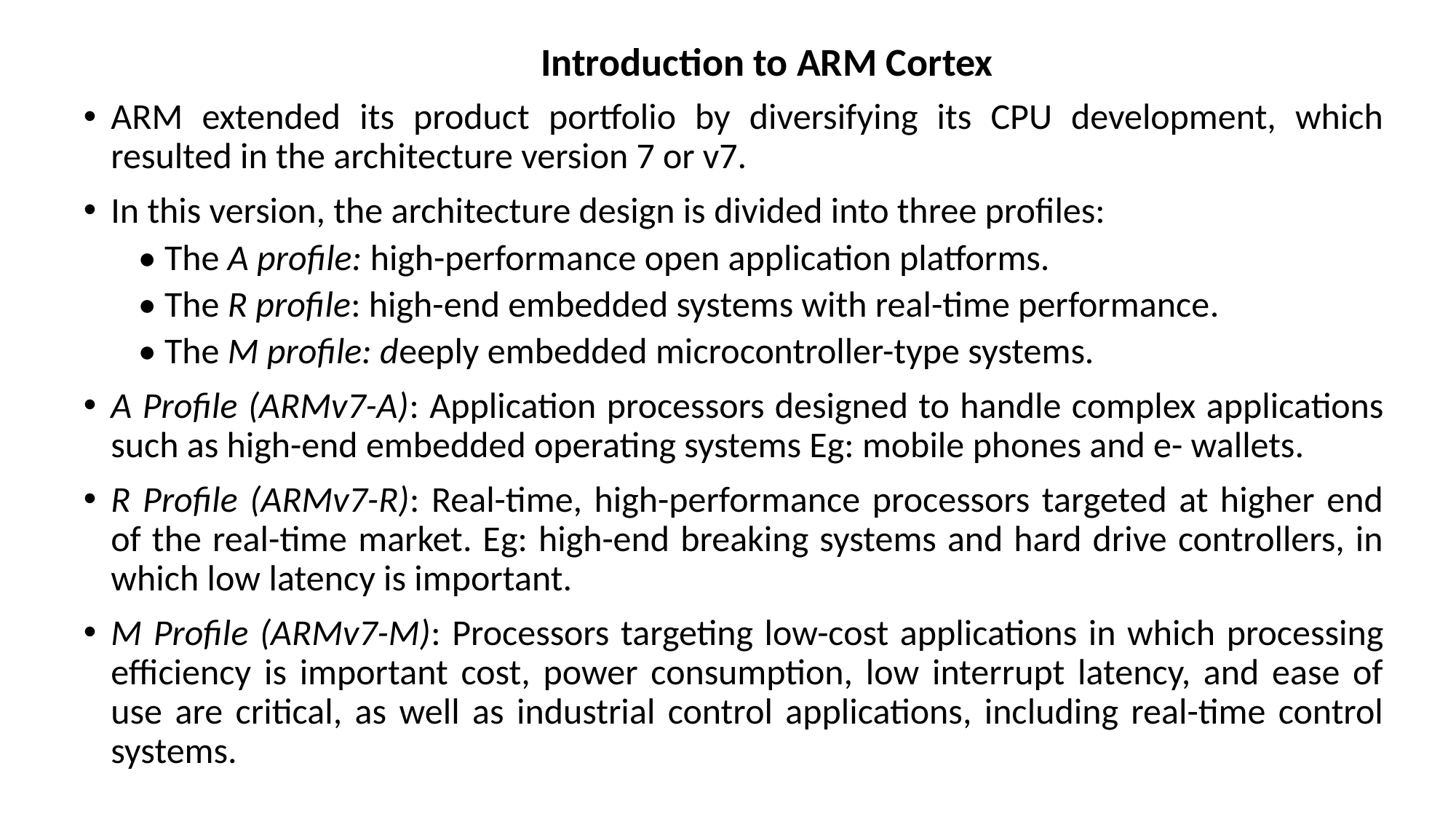

# Introduction to ARM Cortex
ARM extended its product portfolio by diversifying its CPU development, which resulted in the architecture version 7 or v7.
In this version, the architecture design is divided into three profiles:
• The A profile: high-performance open application platforms.
• The R profile: high-end embedded systems with real-time performance.
• The M profile: deeply embedded microcontroller-type systems.
A Profile (ARMv7-A): Application processors designed to handle complex applications such as high-end embedded operating systems Eg: mobile phones and e- wallets.
R Profile (ARMv7-R): Real-time, high-performance processors targeted at higher end of the real-time market. Eg: high-end breaking systems and hard drive controllers, in which low latency is important.
M Profile (ARMv7-M): Processors targeting low-cost applications in which processing efficiency is important cost, power consumption, low interrupt latency, and ease of use are critical, as well as industrial control applications, including real-time control systems.